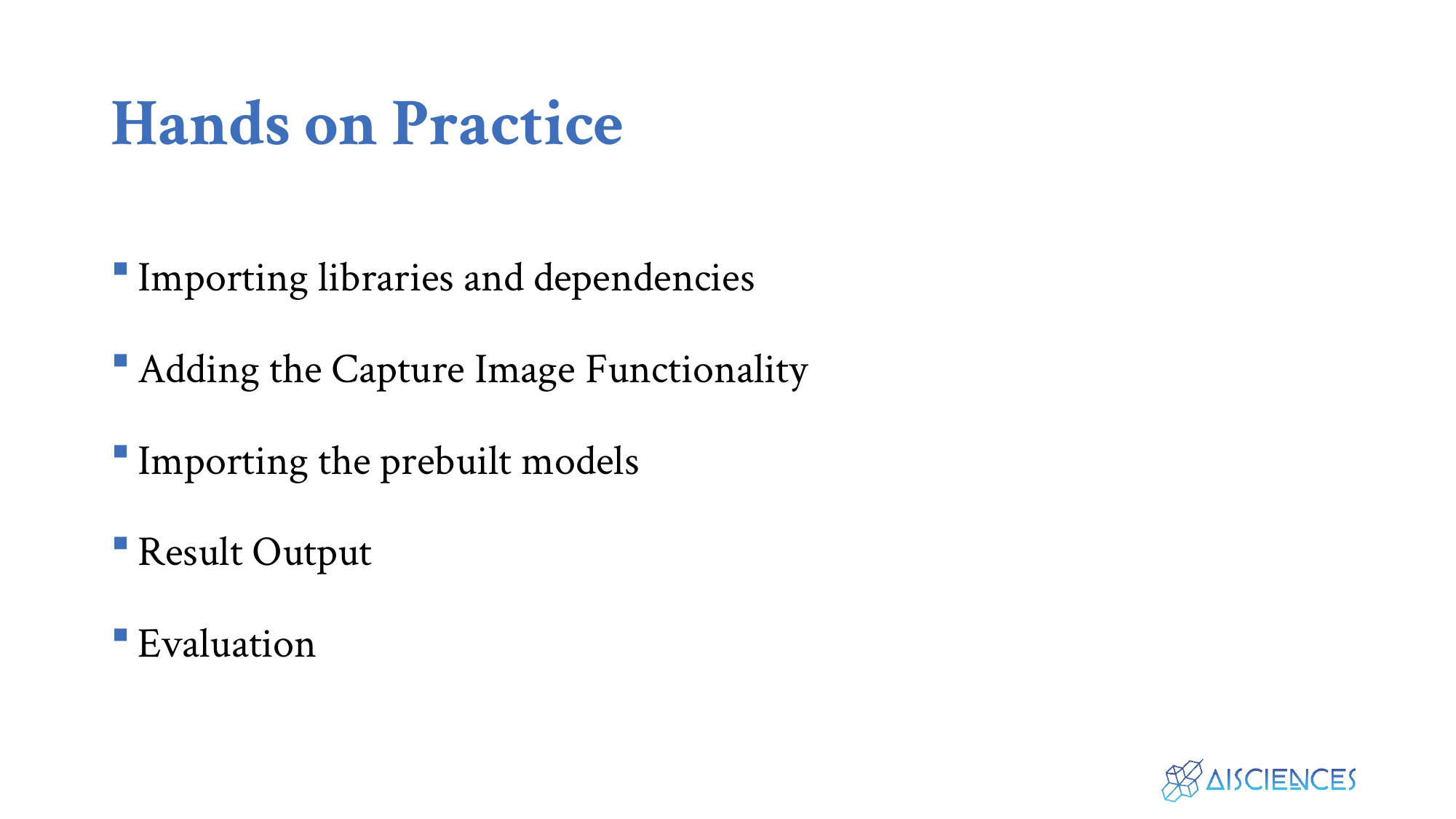

# Hands on Practice
Importing libraries and dependencies
Adding the Capture Image Functionality
Importing the prebuilt models
Result Output
Evaluation